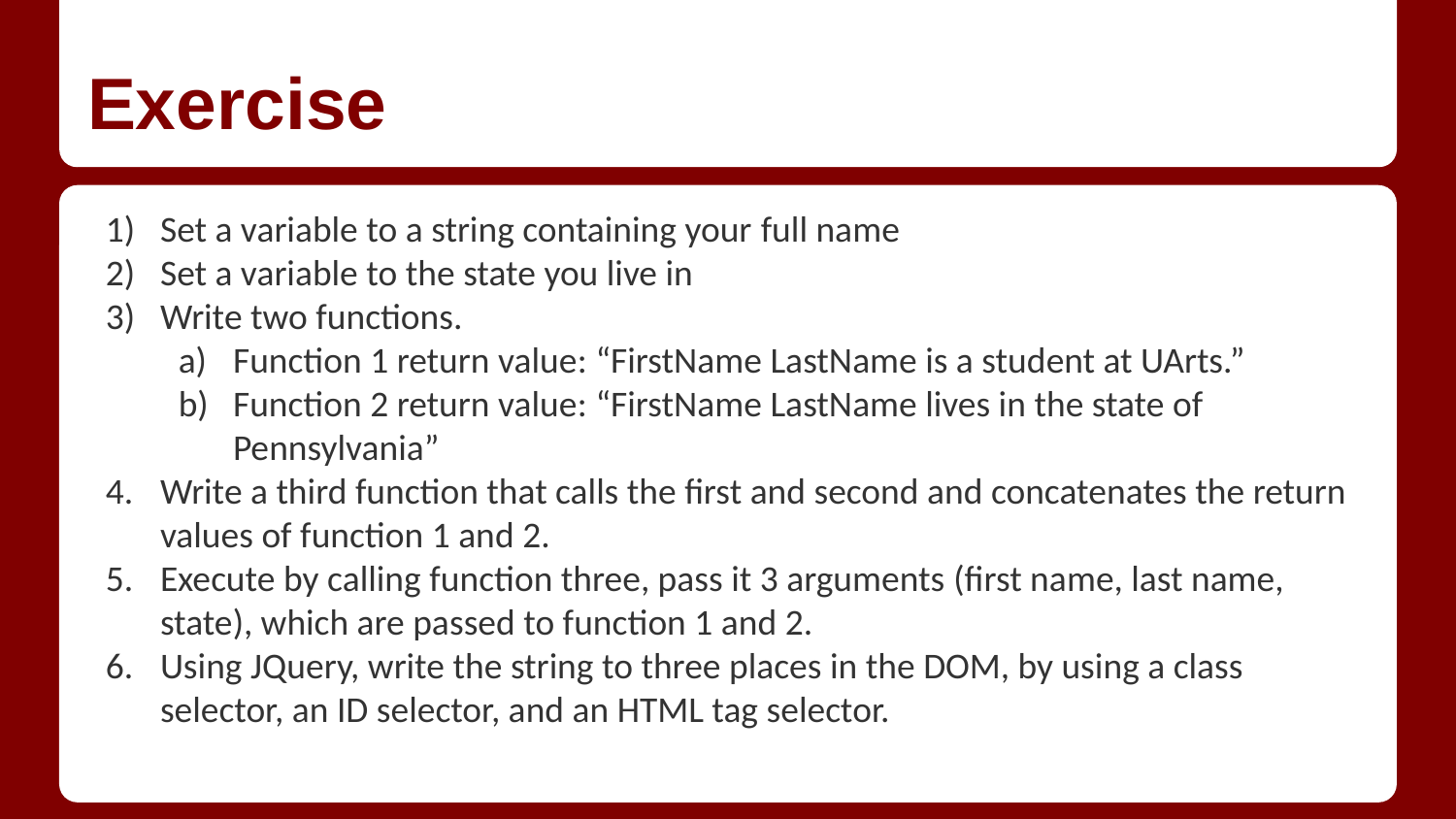

# Exercise
Set a variable to a string containing your full name
Set a variable to the state you live in
Write two functions.
Function 1 return value: “FirstName LastName is a student at UArts.”
Function 2 return value: “FirstName LastName lives in the state of Pennsylvania”
Write a third function that calls the first and second and concatenates the return values of function 1 and 2.
Execute by calling function three, pass it 3 arguments (first name, last name, state), which are passed to function 1 and 2.
Using JQuery, write the string to three places in the DOM, by using a class selector, an ID selector, and an HTML tag selector.